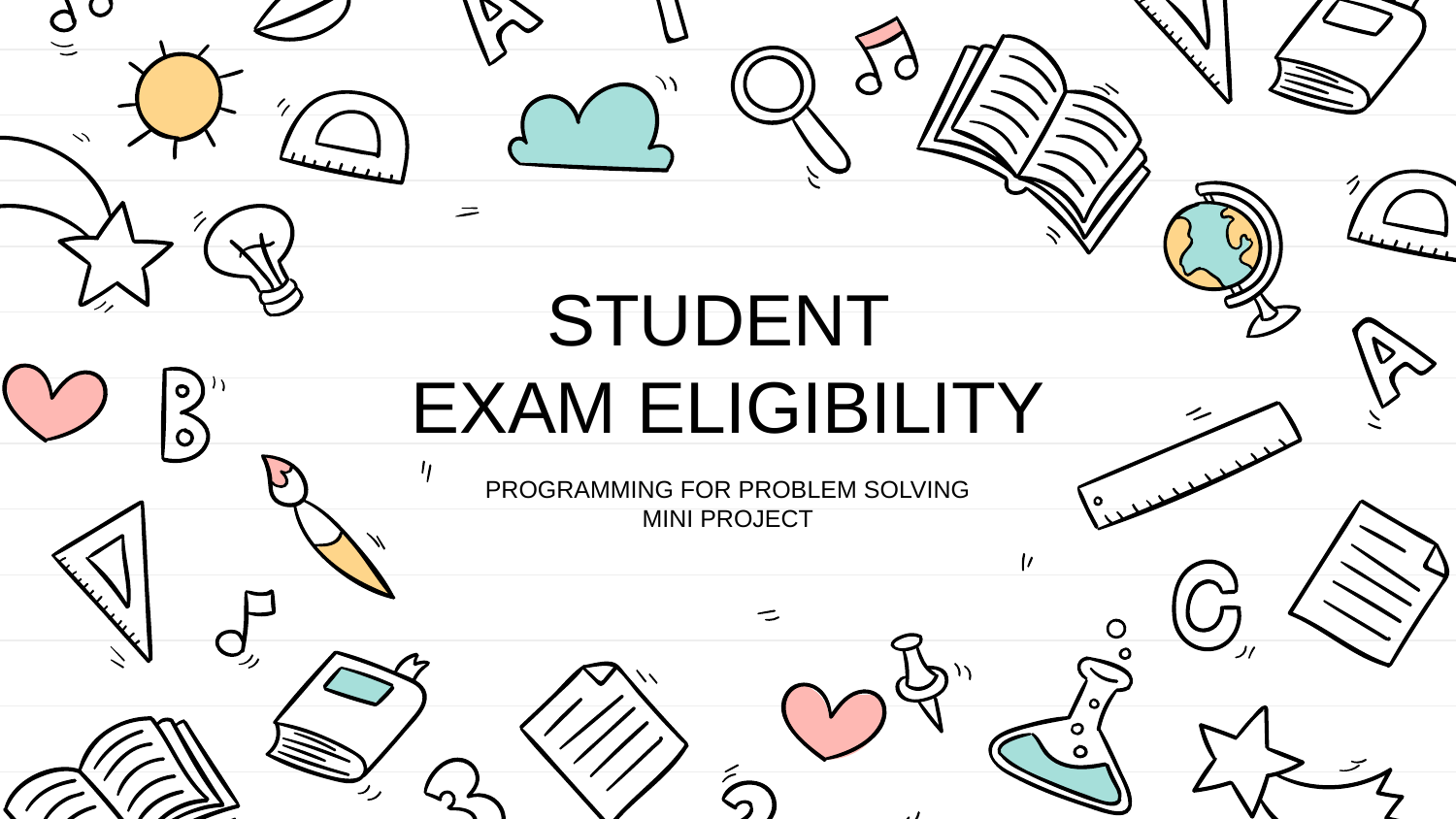

# STUDENT EXAM ELIGIBILITY

PROGRAMMING FOR PROBLEM SOLVING
MINI PROJECT